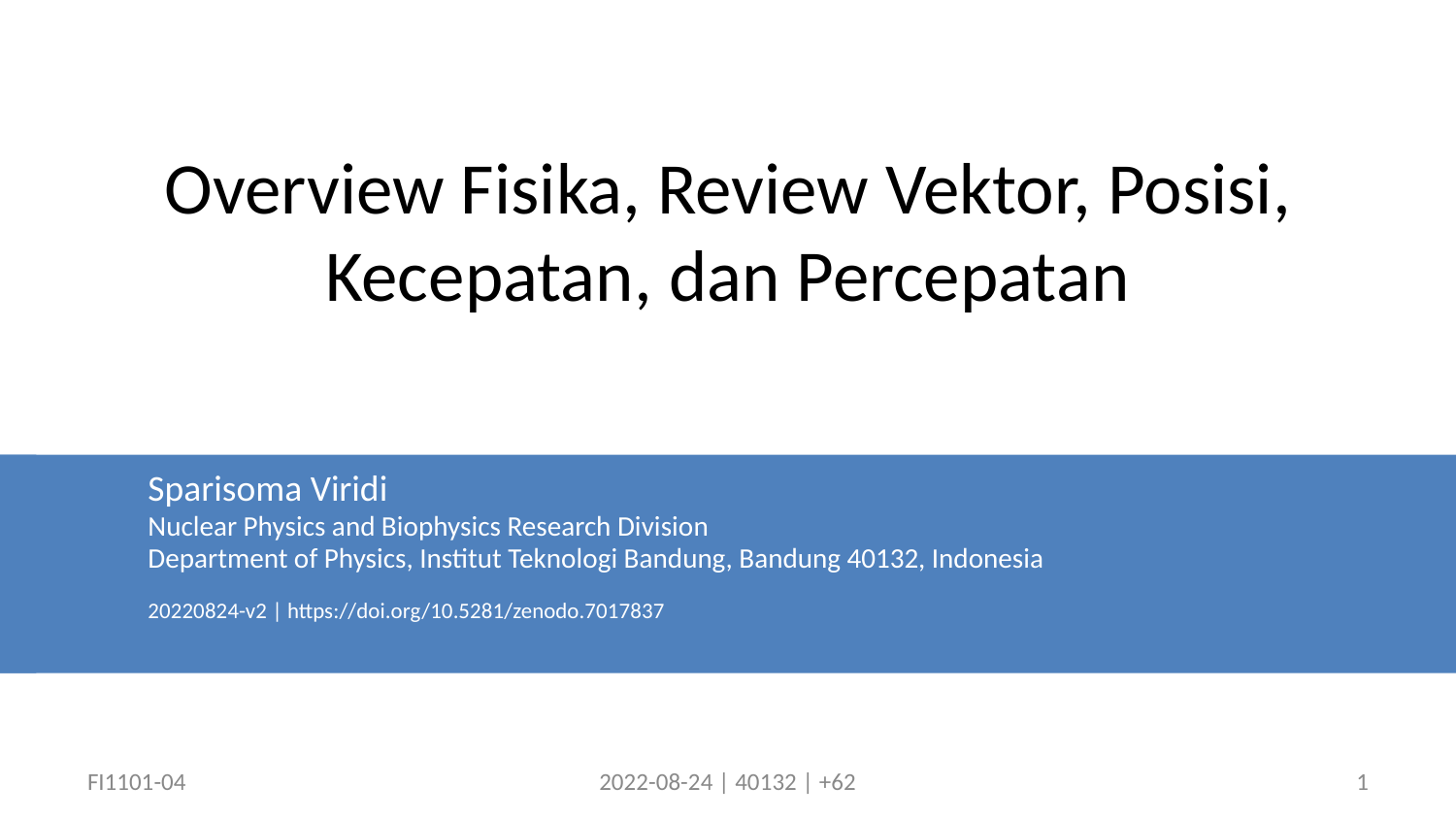

# Overview Fisika, Review Vektor, Posisi, Kecepatan, dan Percepatan

Sparisoma Viridi
Nuclear Physics and Biophysics Research Division
Department of Physics, Institut Teknologi Bandung, Bandung 40132, Indonesia

20220824-v2 | https://doi.org/10.5281/zenodo.7017837

FI1101-04
2022-08-24 | 40132 | +62
1